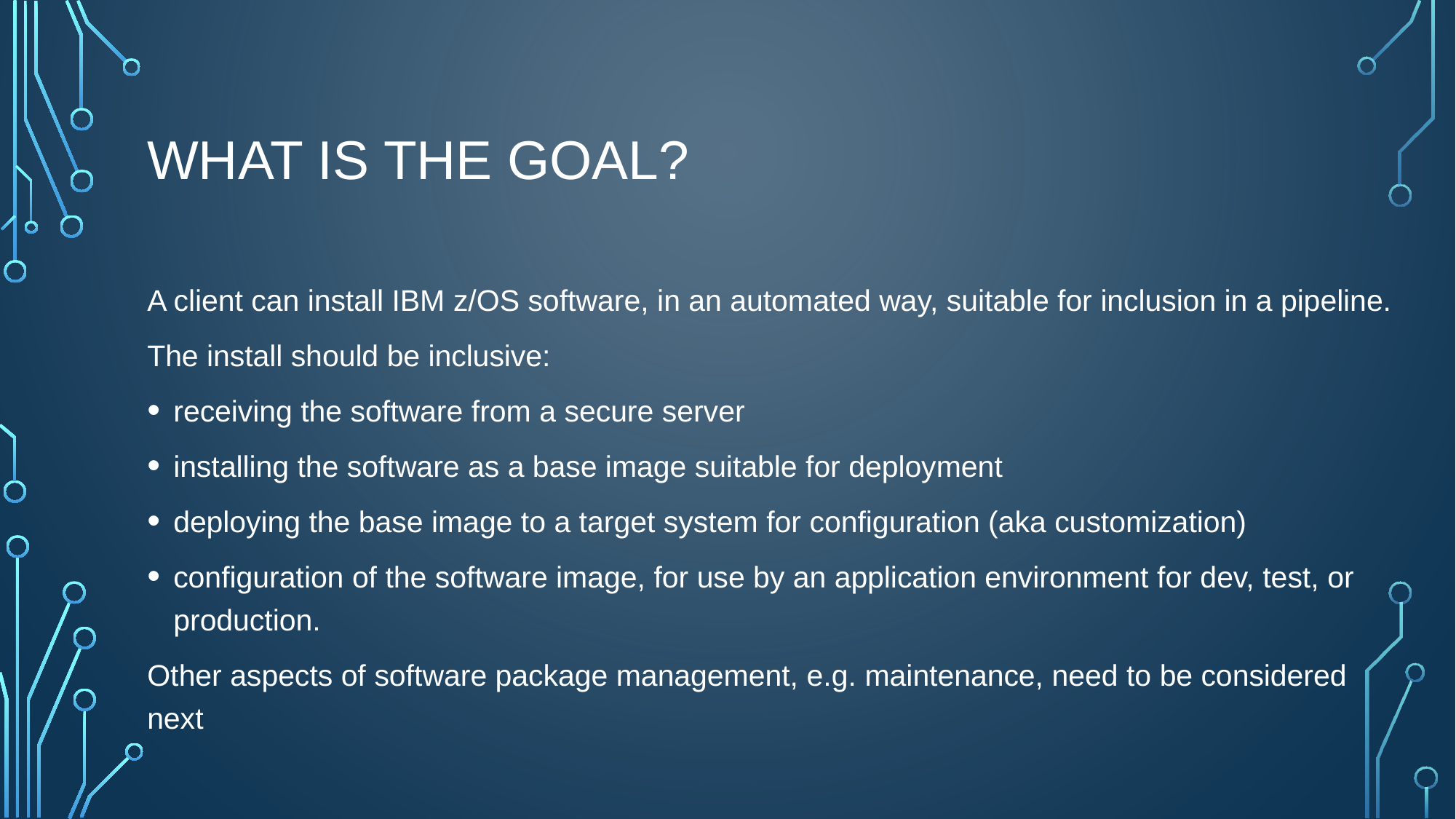

# What is The Goal?
A client can install IBM z/OS software, in an automated way, suitable for inclusion in a pipeline.
The install should be inclusive:
receiving the software from a secure server
installing the software as a base image suitable for deployment
deploying the base image to a target system for configuration (aka customization)
configuration of the software image, for use by an application environment for dev, test, or production.
Other aspects of software package management, e.g. maintenance, need to be considered next